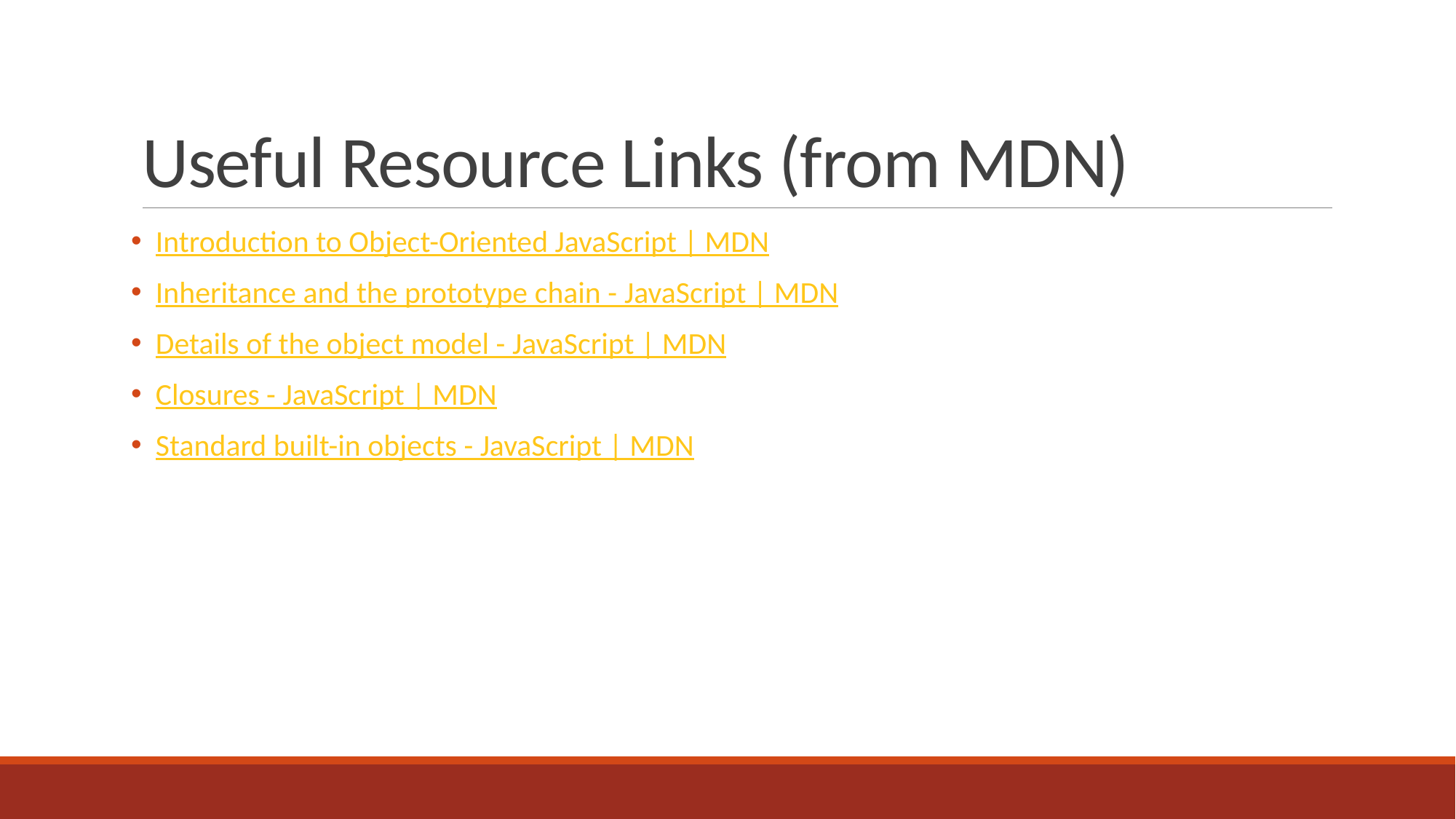

# Useful Resource Links (from MDN)
  Introduction to Object-Oriented JavaScript | MDN
  Inheritance and the prototype chain - JavaScript | MDN
  Details of the object model - JavaScript | MDN
  Closures - JavaScript | MDN
  Standard built-in objects - JavaScript | MDN